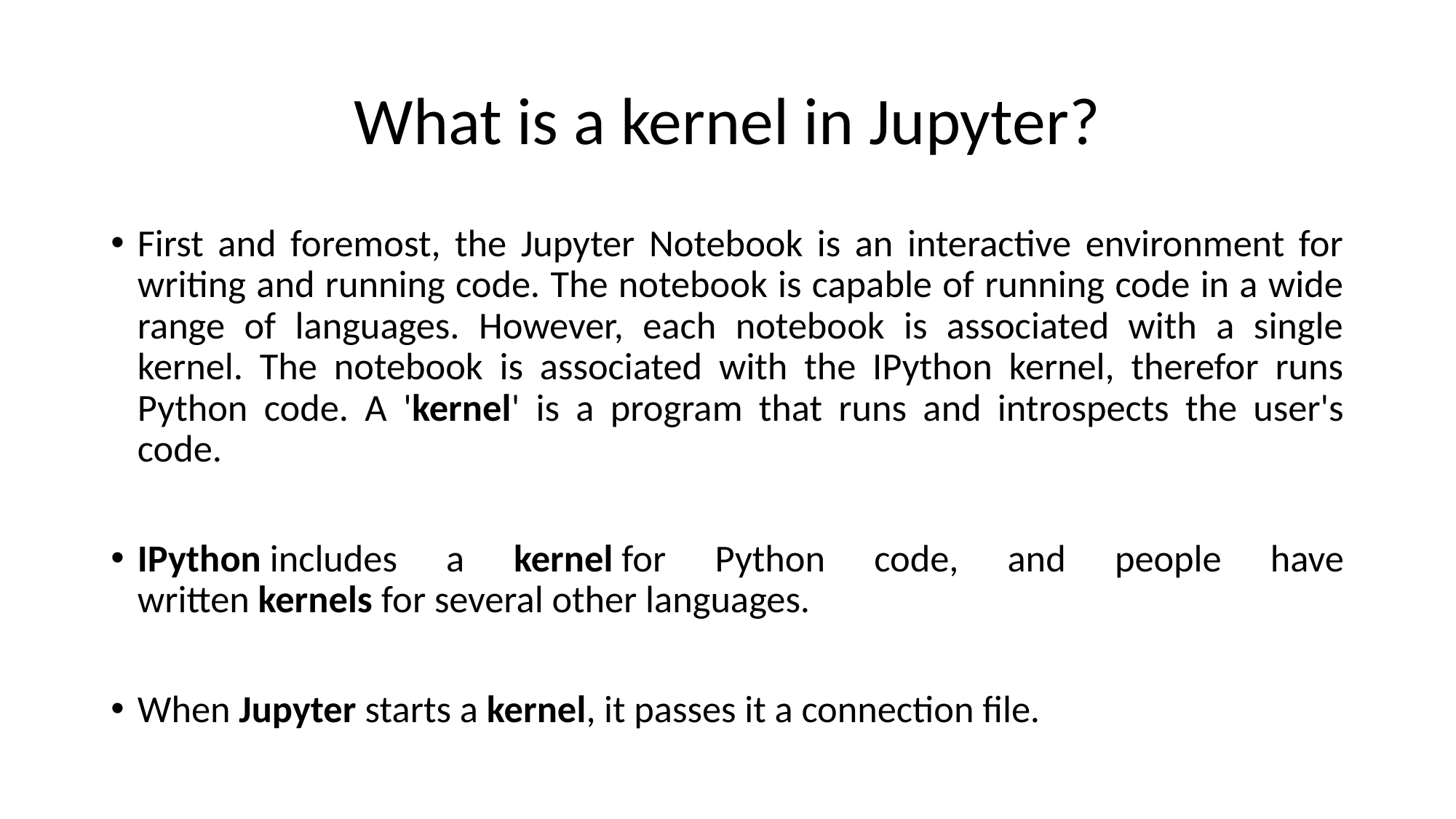

# What is a kernel in Jupyter?
First and foremost, the Jupyter Notebook is an interactive environment for writing and running code. The notebook is capable of running code in a wide range of languages. However, each notebook is associated with a single kernel. The notebook is associated with the IPython kernel, therefor runs Python code. A 'kernel' is a program that runs and introspects the user's code.

IPython includes a kernel for Python code, and people have written kernels for several other languages.

When Jupyter starts a kernel, it passes it a connection file.